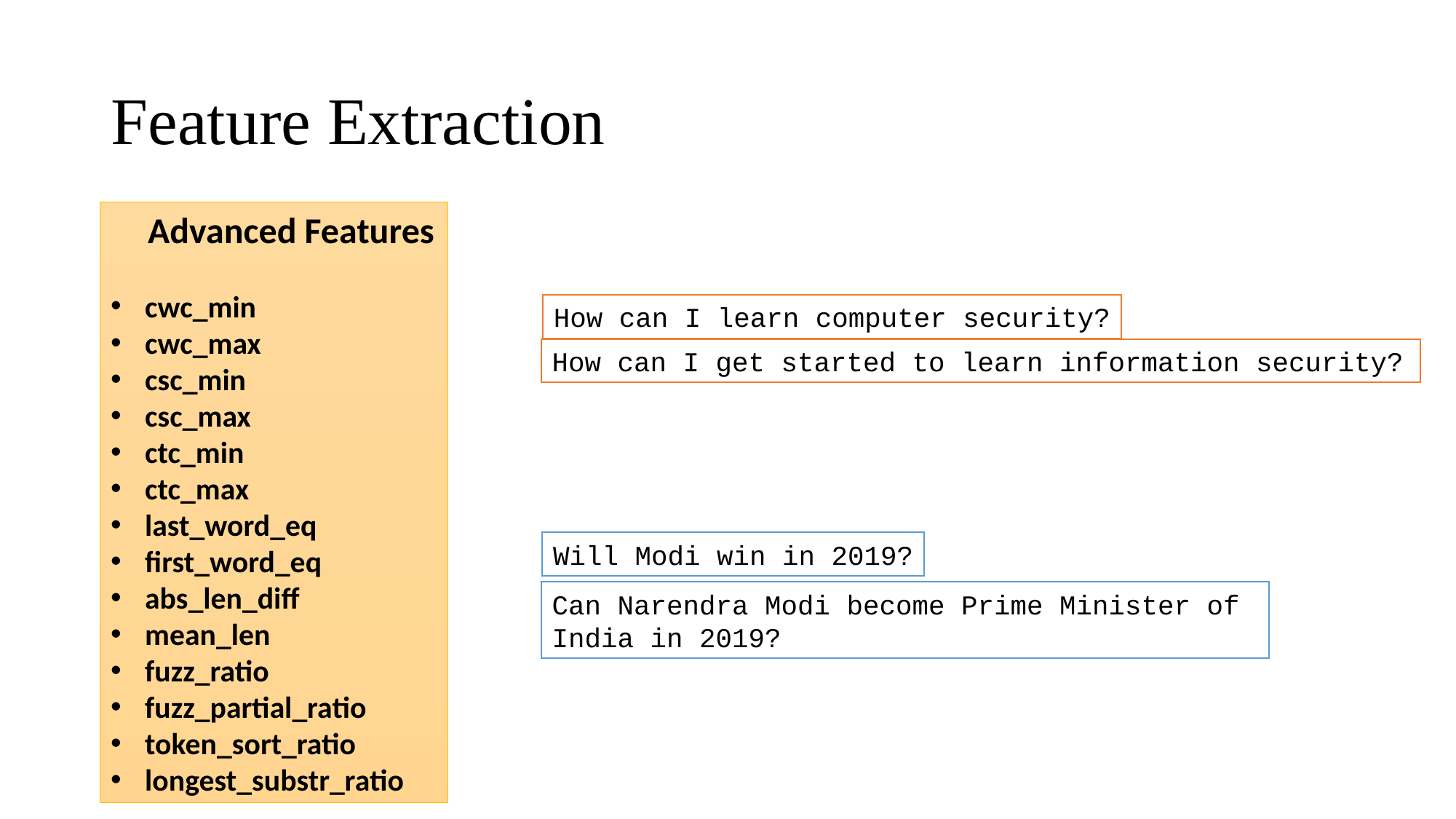

# Feature Extraction
      Advanced Features

cwc_min
cwc_max
csc_min
csc_max
ctc_min
ctc_max
last_word_eq
first_word_eq
abs_len_diff
mean_len
fuzz_ratio
fuzz_partial_ratio
token_sort_ratio
longest_substr_ratio
How can I learn computer security?
How can I get started to learn information security?
Will Modi win in 2019?
Can Narendra Modi become Prime Minister of India in 2019?